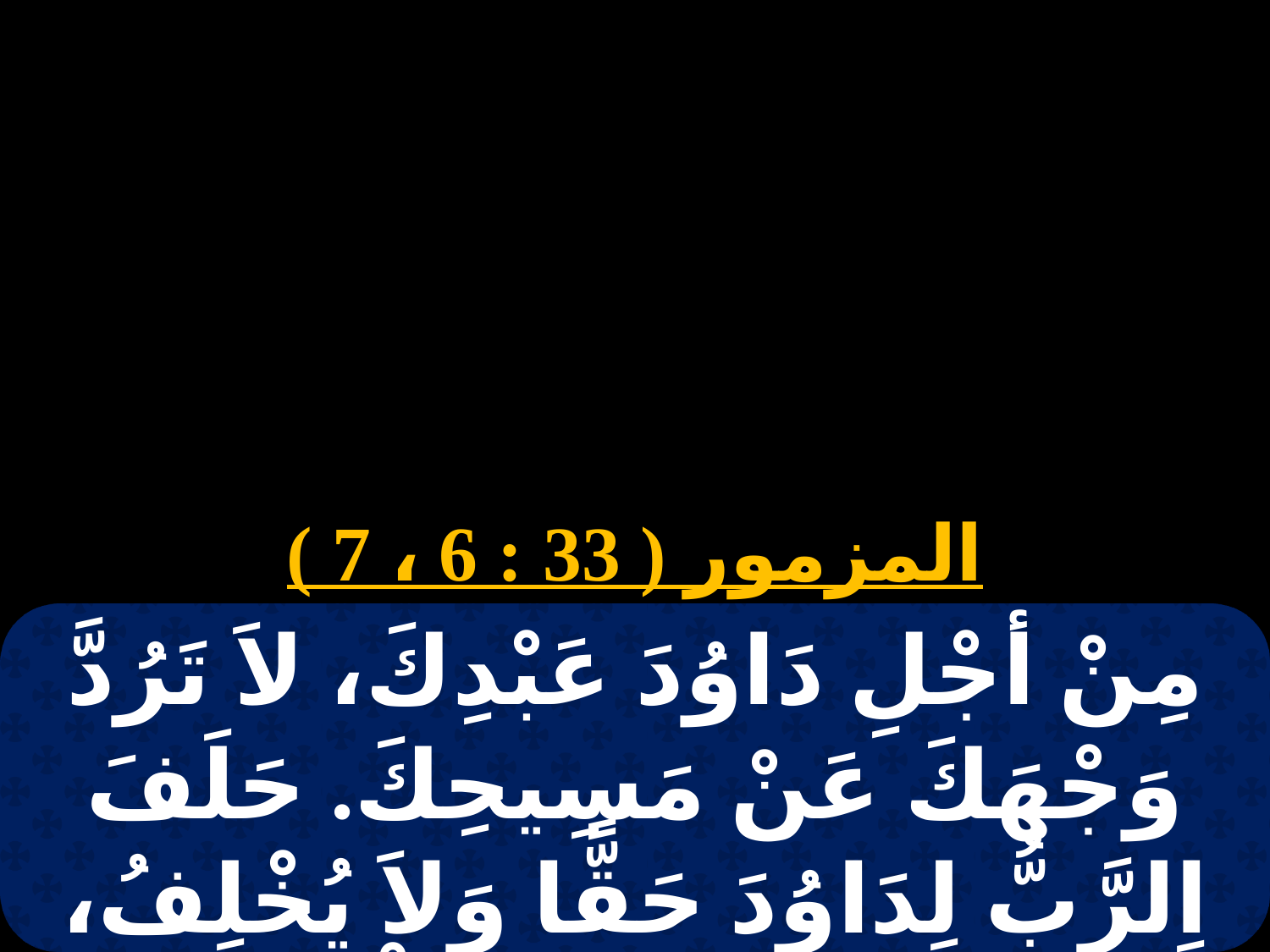

# 23 كيهك
المزمور ( 33 : 6 ، 7 )
مِنْ أجْلِ دَاوُدَ عَبْدِكَ، لاَ تَرُدَّ وَجْهَكَ عَنْ مَسِيحِكَ. حَلَفَ الرَّبُّ لِدَاوُدَ حَقًّا وَلاَ يُخْلِفُ، لأَجْعَلَنَّ مِنْ ثَمَرَةِ بَطْنِكَ عَلَى كُرْسِيِّكَ.